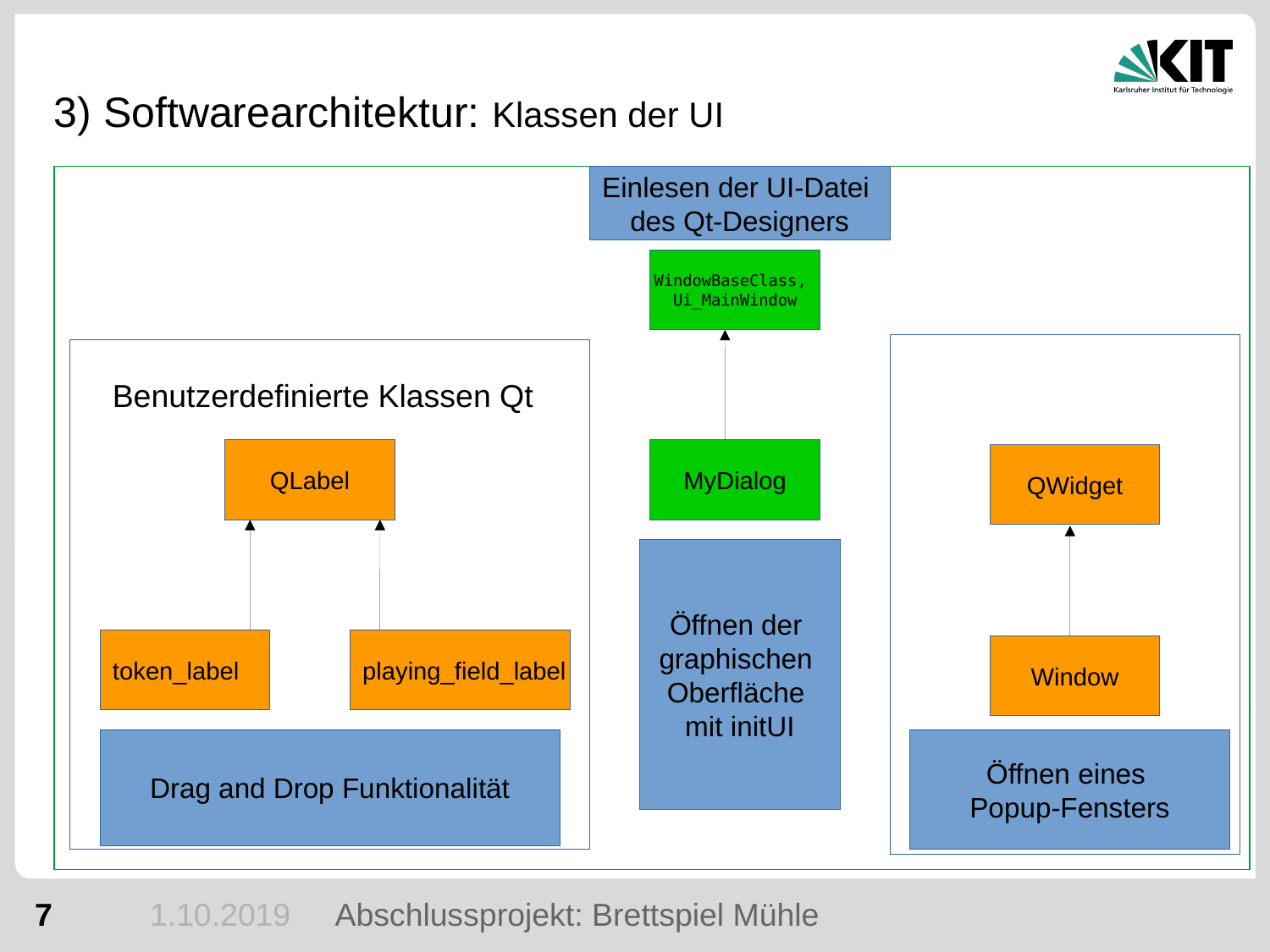

3) Softwarearchitektur: Klassen der UI

Einlesen der UI-Datei
des Qt-Designers
WindowBaseClass,
Ui_MainWindow

Benutzerdefinierte Klassen Qt
QLabel
MyDialog
QWidget

Öffnen der
graphischen
Oberfläche
mit initUI
token_label
playing_field_label
Window
Drag and Drop Funktionalität
Öffnen eines
Popup-Fensters
1.10.2019
Abschlussprojekt: Brettspiel Mühle